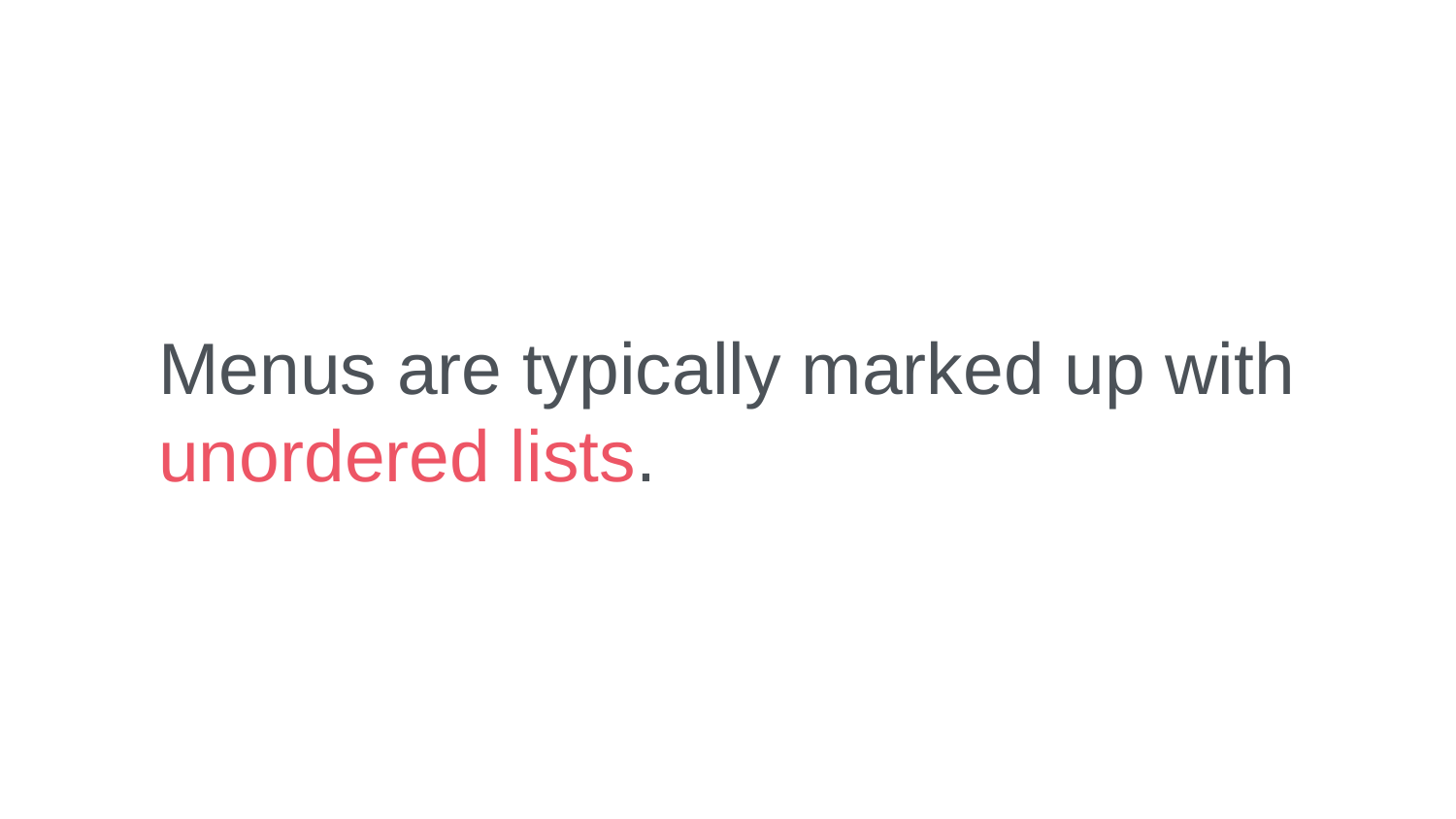

Menus are typically marked up with unordered lists.